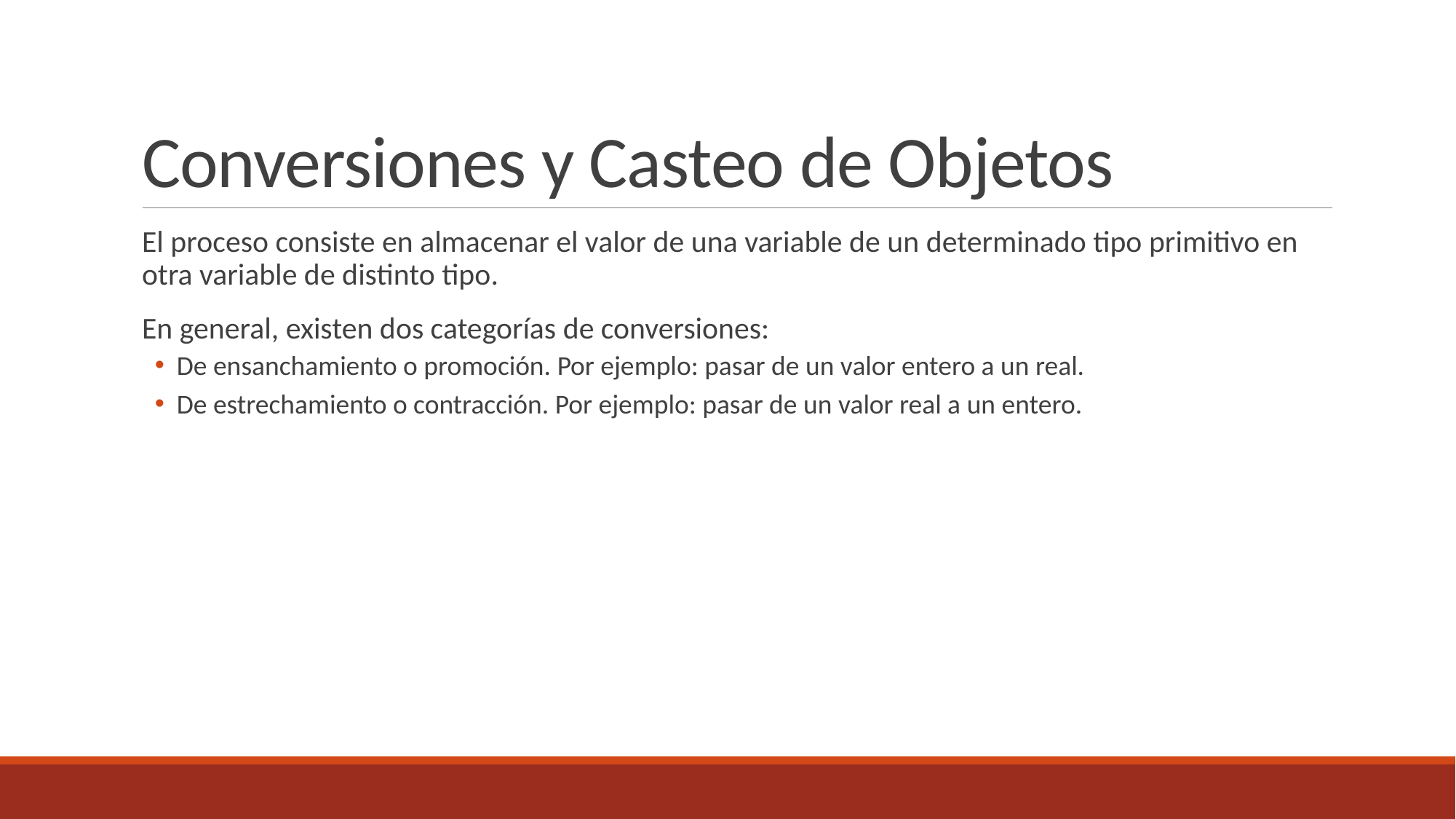

# Conversiones y Casteo de Objetos
El proceso consiste en almacenar el valor de una variable de un determinado tipo primitivo en otra variable de distinto tipo.
En general, existen dos categorías de conversiones:
De ensanchamiento o promoción. Por ejemplo: pasar de un valor entero a un real.
De estrechamiento o contracción. Por ejemplo: pasar de un valor real a un entero.